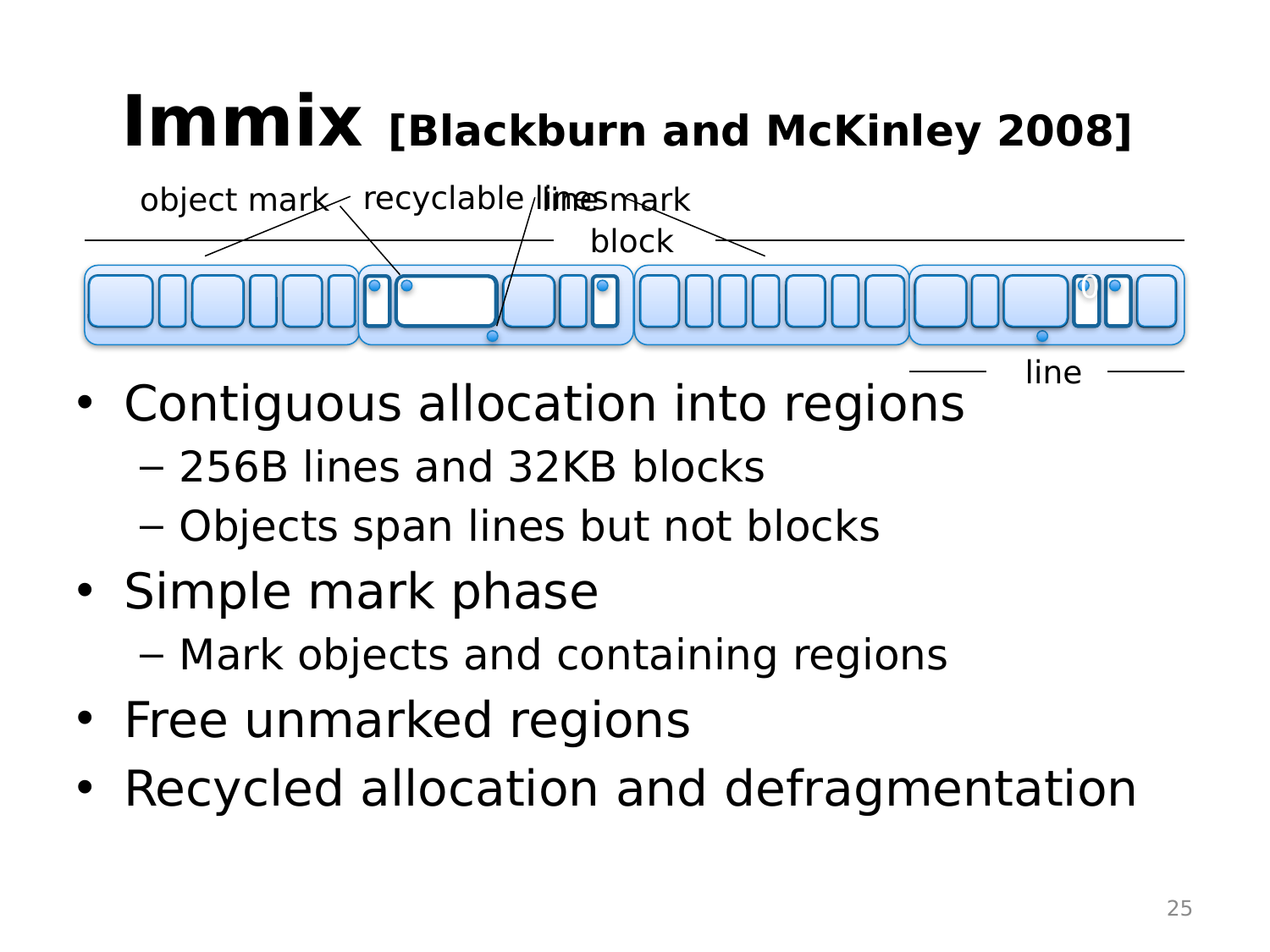

# Immix [Blackburn and McKinley 2008]
recyclable lines
object mark
line mark
block

0

line
Contiguous allocation into regions
256B lines and 32KB blocks
Objects span lines but not blocks
Simple mark phase
Mark objects and containing regions
Free unmarked regions
Recycled allocation and defragmentation
25